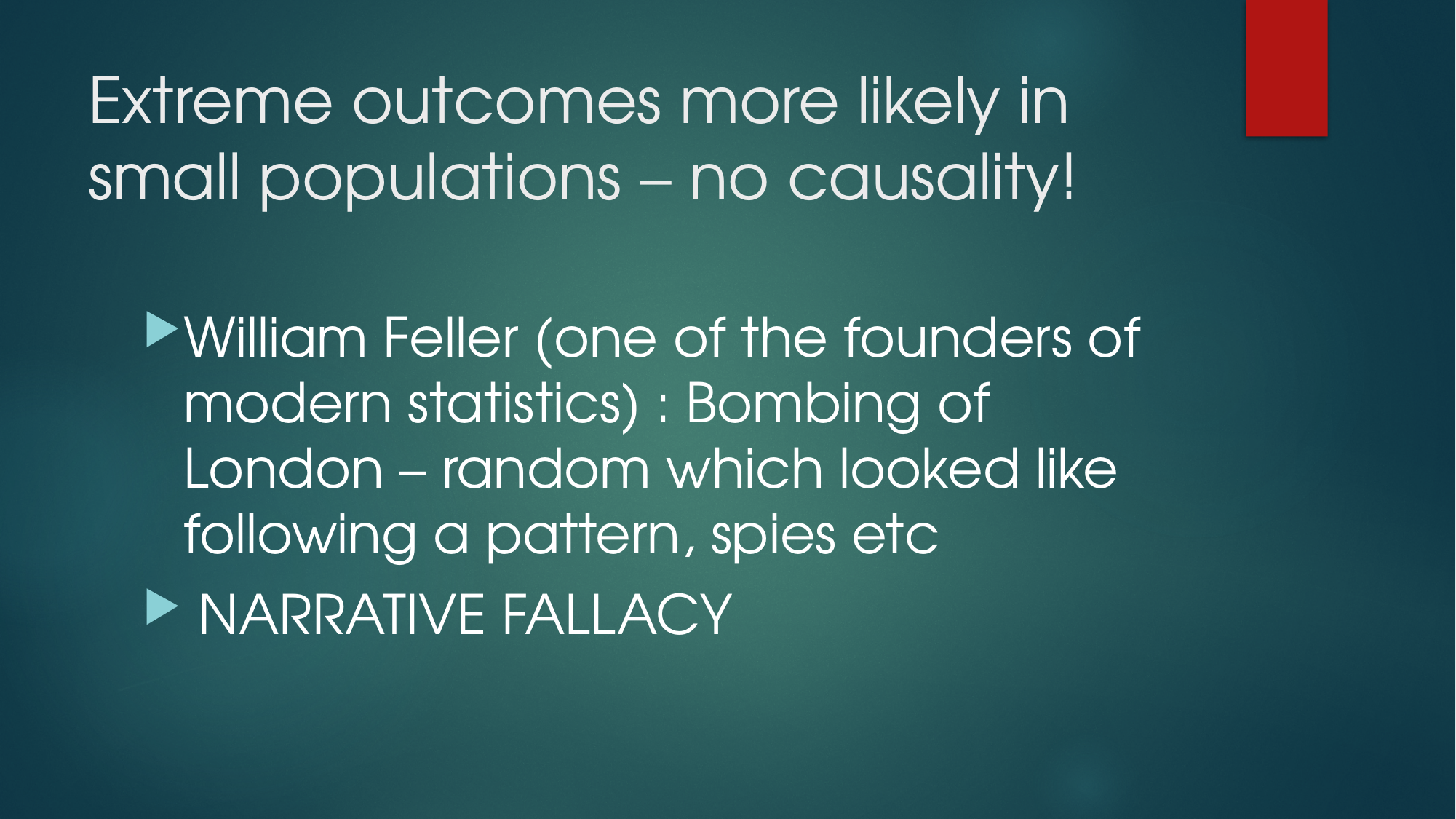

# Extreme outcomes more likely in small populations – no causality!

William Feller (one of the founders of modern statistics) : Bombing of London – random which looked like following a pattern, spies etc
 NARRATIVE FALLACY